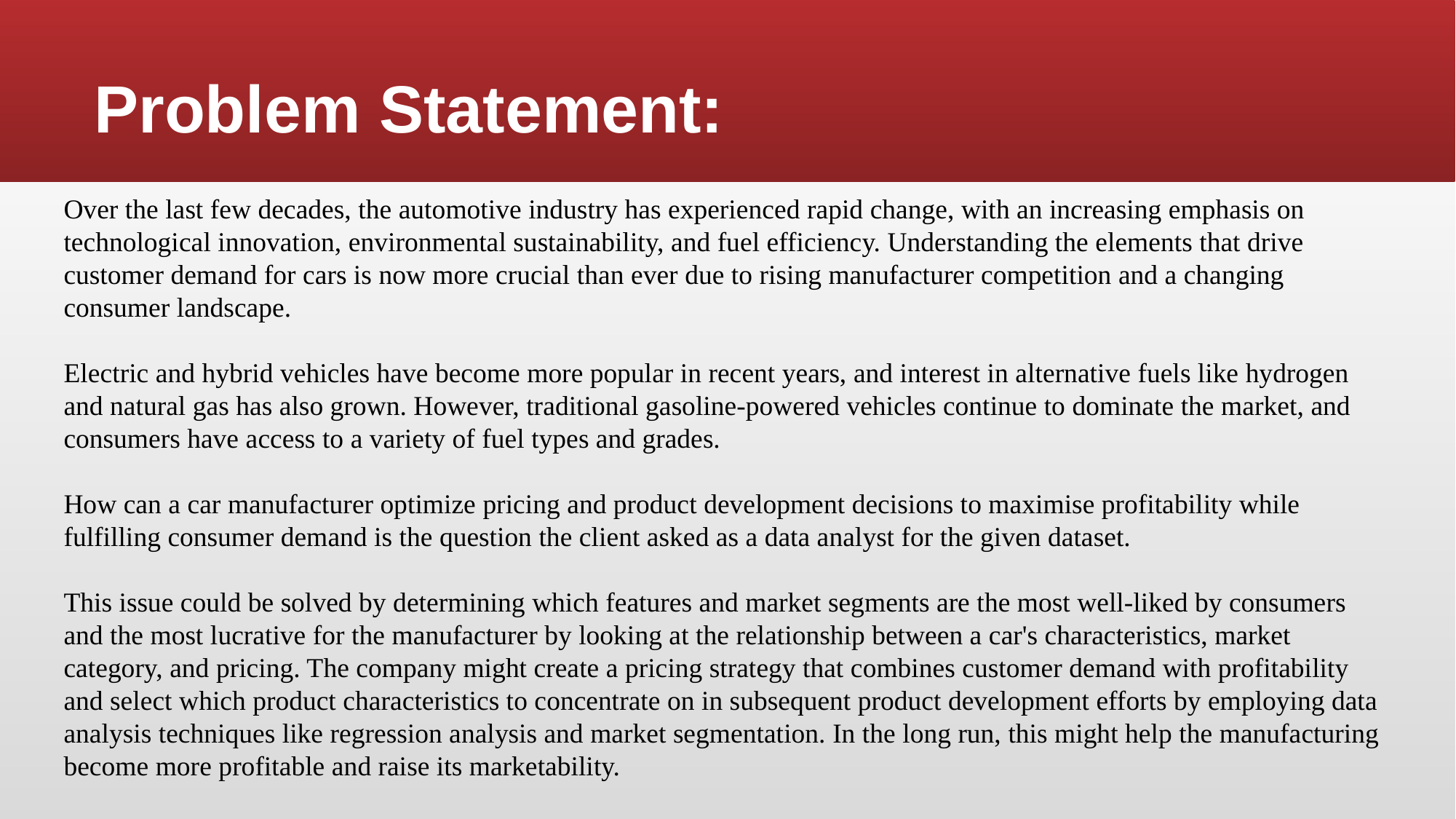

# Problem Statement:
Over the last few decades, the automotive industry has experienced rapid change, with an increasing emphasis on technological innovation, environmental sustainability, and fuel efficiency. Understanding the elements that drive customer demand for cars is now more crucial than ever due to rising manufacturer competition and a changing consumer landscape.

Electric and hybrid vehicles have become more popular in recent years, and interest in alternative fuels like hydrogen and natural gas has also grown. However, traditional gasoline-powered vehicles continue to dominate the market, and consumers have access to a variety of fuel types and grades.

How can a car manufacturer optimize pricing and product development decisions to maximise profitability while fulfilling consumer demand is the question the client asked as a data analyst for the given dataset.

This issue could be solved by determining which features and market segments are the most well-liked by consumers and the most lucrative for the manufacturer by looking at the relationship between a car's characteristics, market category, and pricing. The company might create a pricing strategy that combines customer demand with profitability and select which product characteristics to concentrate on in subsequent product development efforts by employing data analysis techniques like regression analysis and market segmentation. In the long run, this might help the manufacturing become more profitable and raise its marketability.